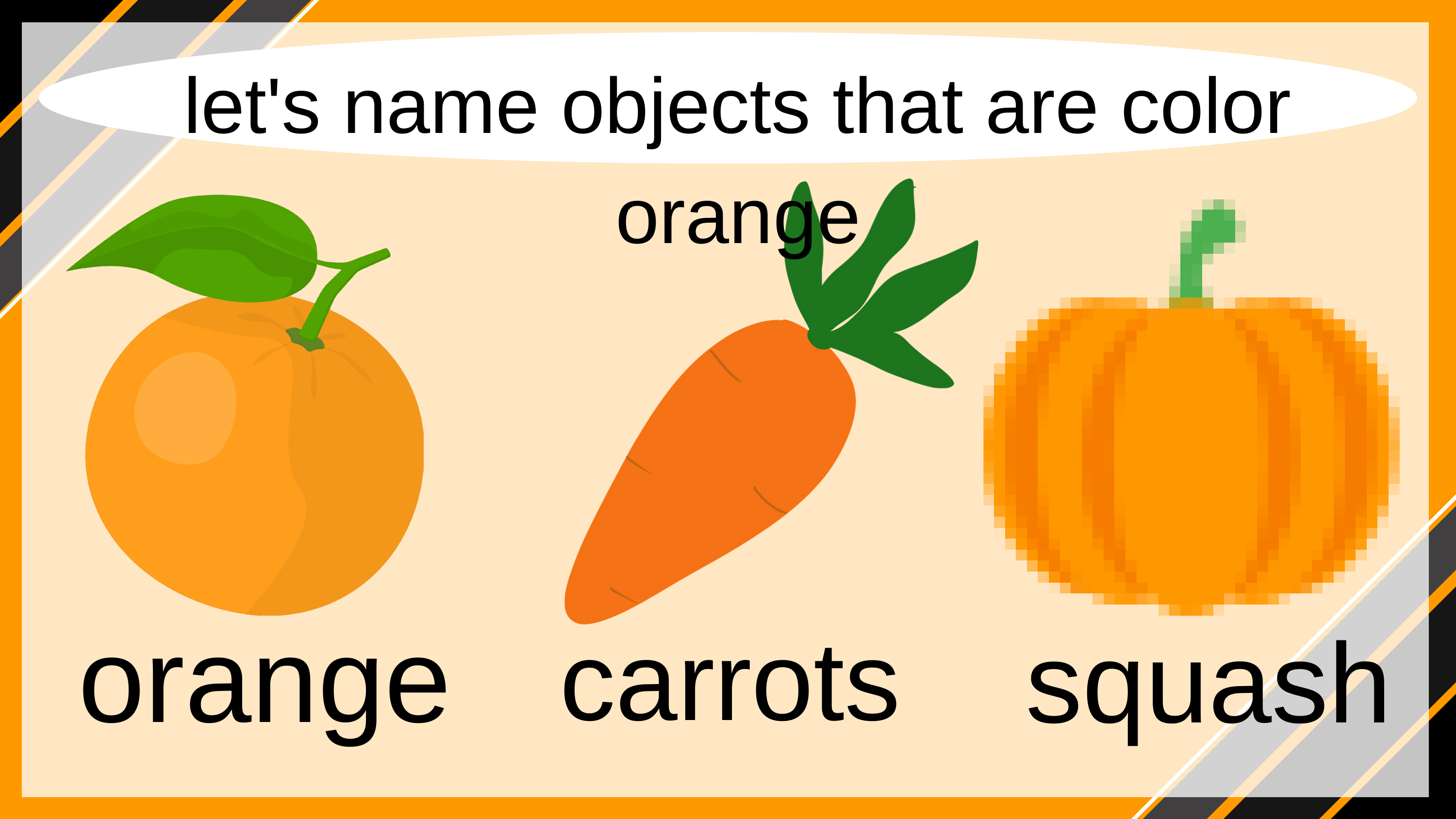

let's name objects that are color orange

orange
carrots
squash